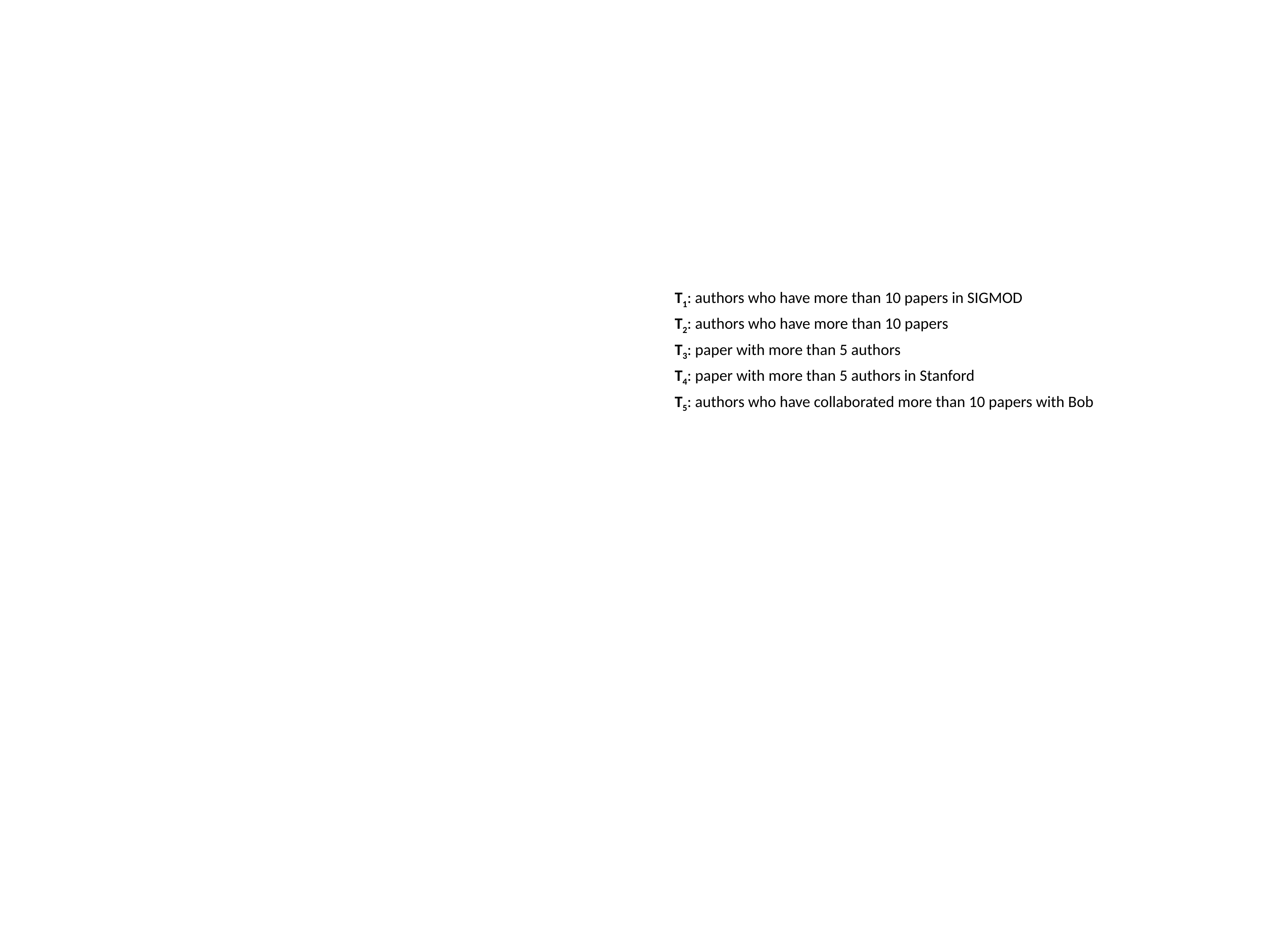

T1: authors who have more than 10 papers in SIGMOD
T2: authors who have more than 10 papers
T3: paper with more than 5 authors
T4: paper with more than 5 authors in Stanford
T5: authors who have collaborated more than 10 papers with Bob